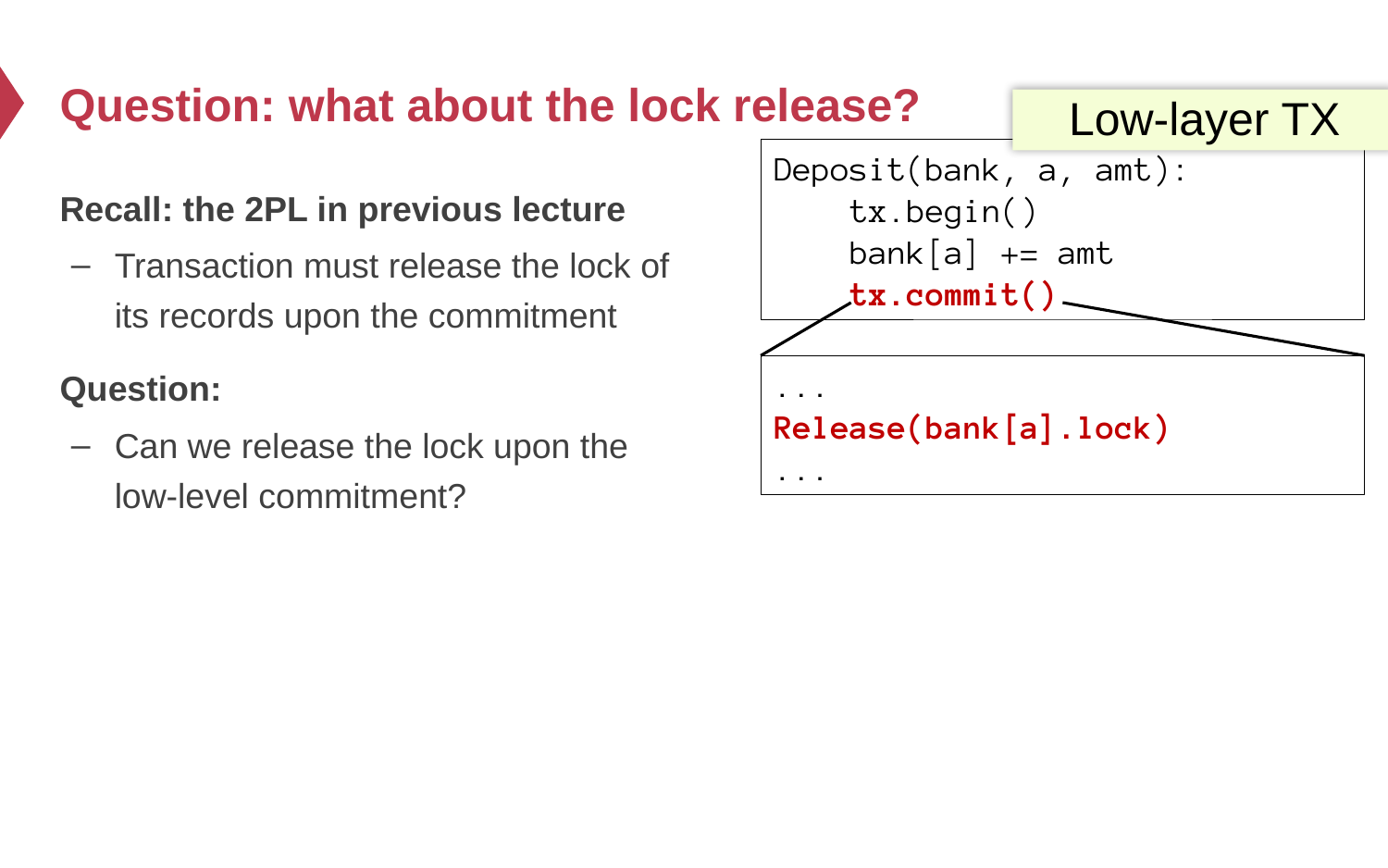

# Question: what about the lock release?
Low-layer TX
Deposit(bank, a, amt):
    tx.begin()
    bank[a] += amt
    tx.commit()
Recall: the 2PL in previous lecture
Transaction must release the lock of its records upon the commitment
Question:
Can we release the lock upon the low-level commitment?
...
Release(bank[a].lock)
...
49